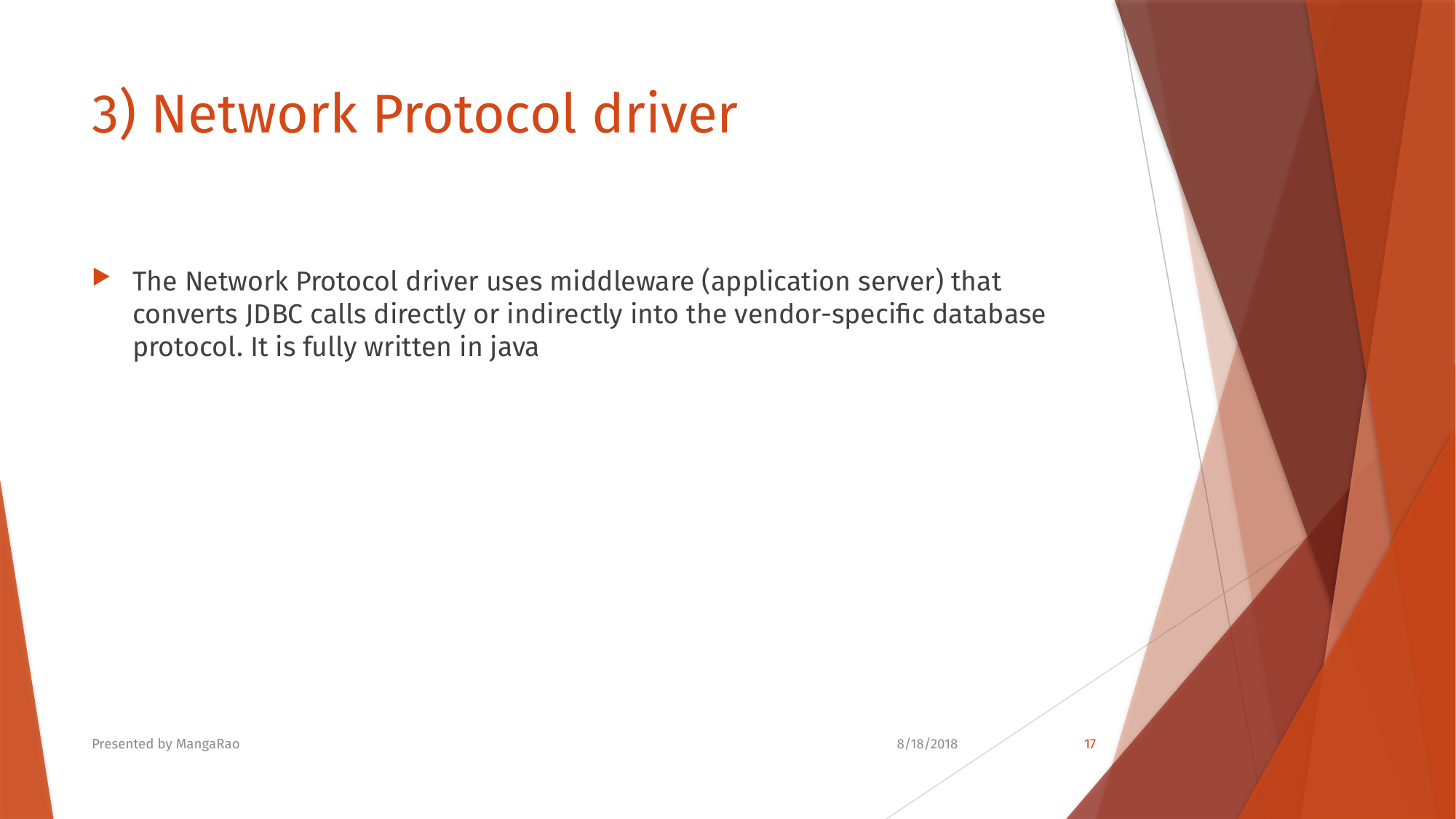

# 3) Network Protocol driver
The Network Protocol driver uses middleware (application server) that converts JDBC calls directly or indirectly into the vendor-specific database protocol. It is fully written in java
Presented by MangaRao
8/18/2018
17